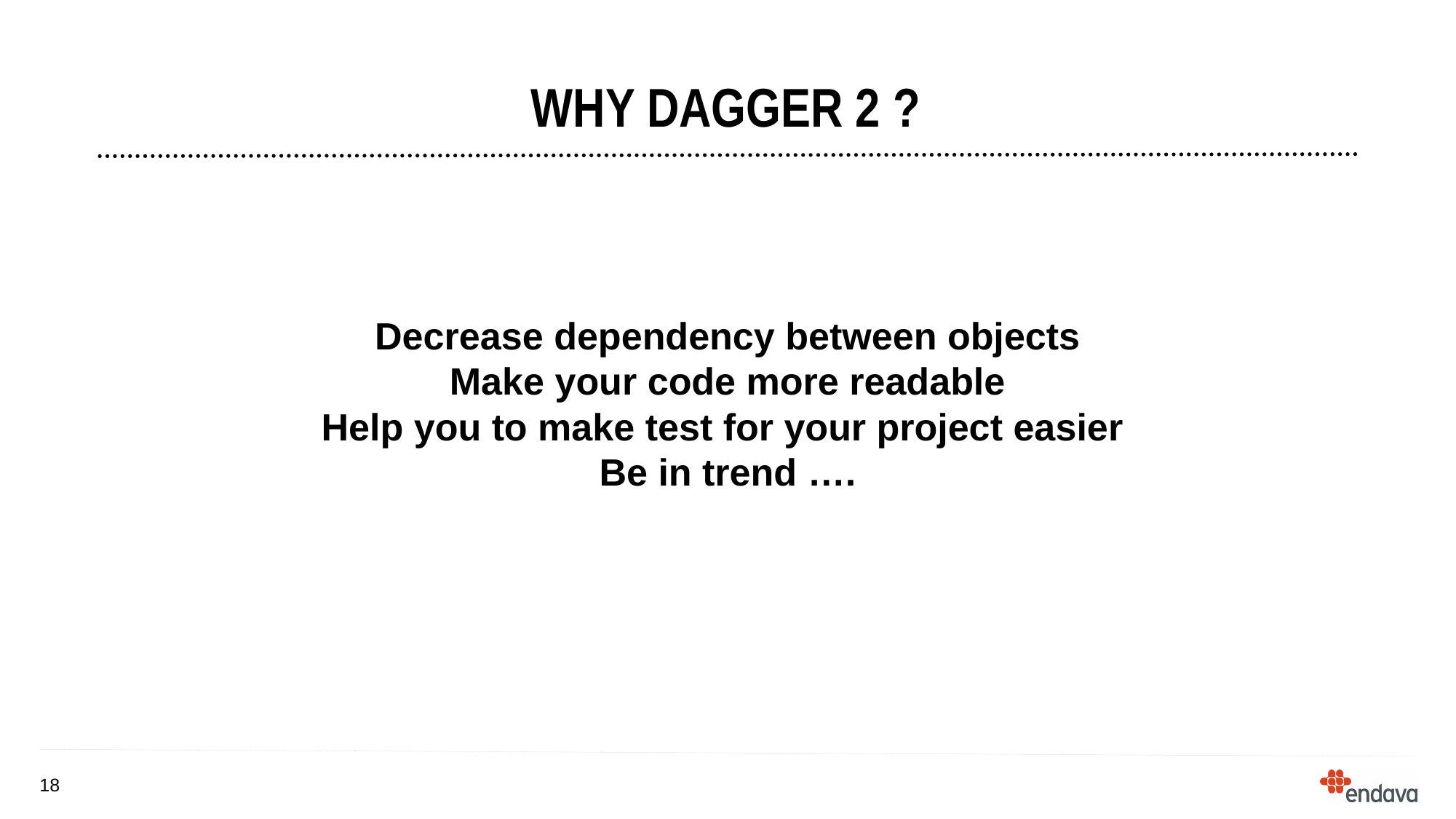

# Why Dagger 2 ?
Decrease dependency between objects
Make your code more readable
Help you to make test for your project easier
Be in trend ….